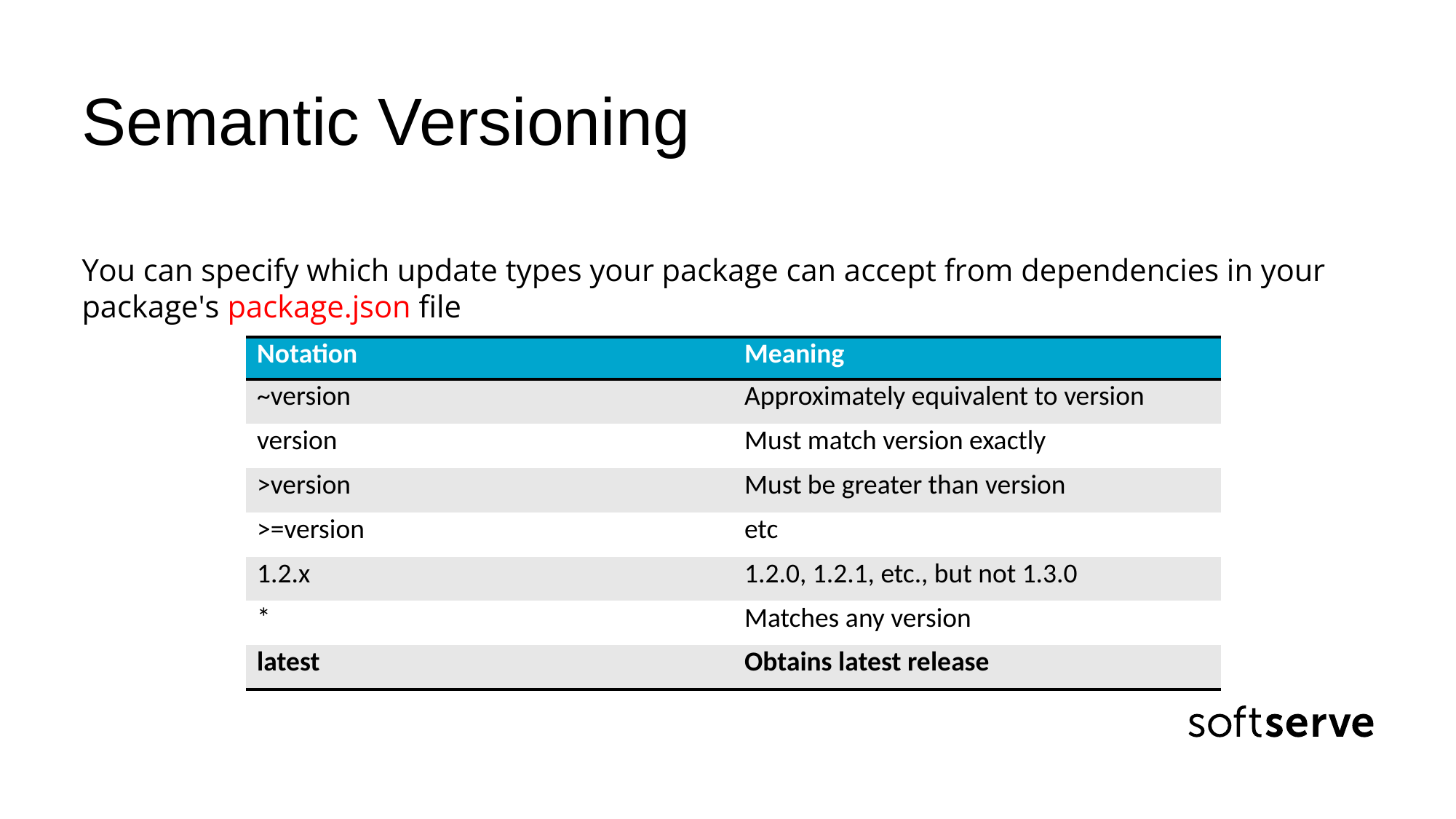

# Semantic Versioning
You can specify which update types your package can accept from dependencies in your package's package.json file

| Notation | Meaning |
| --- | --- |
| ~version | Approximately equivalent to version |
| version | Must match version exactly |
| >version | Must be greater than version |
| >=version | etc |
| 1.2.x | 1.2.0, 1.2.1, etc., but not 1.3.0 |
| \* | Matches any version |
| latest | Obtains latest release |